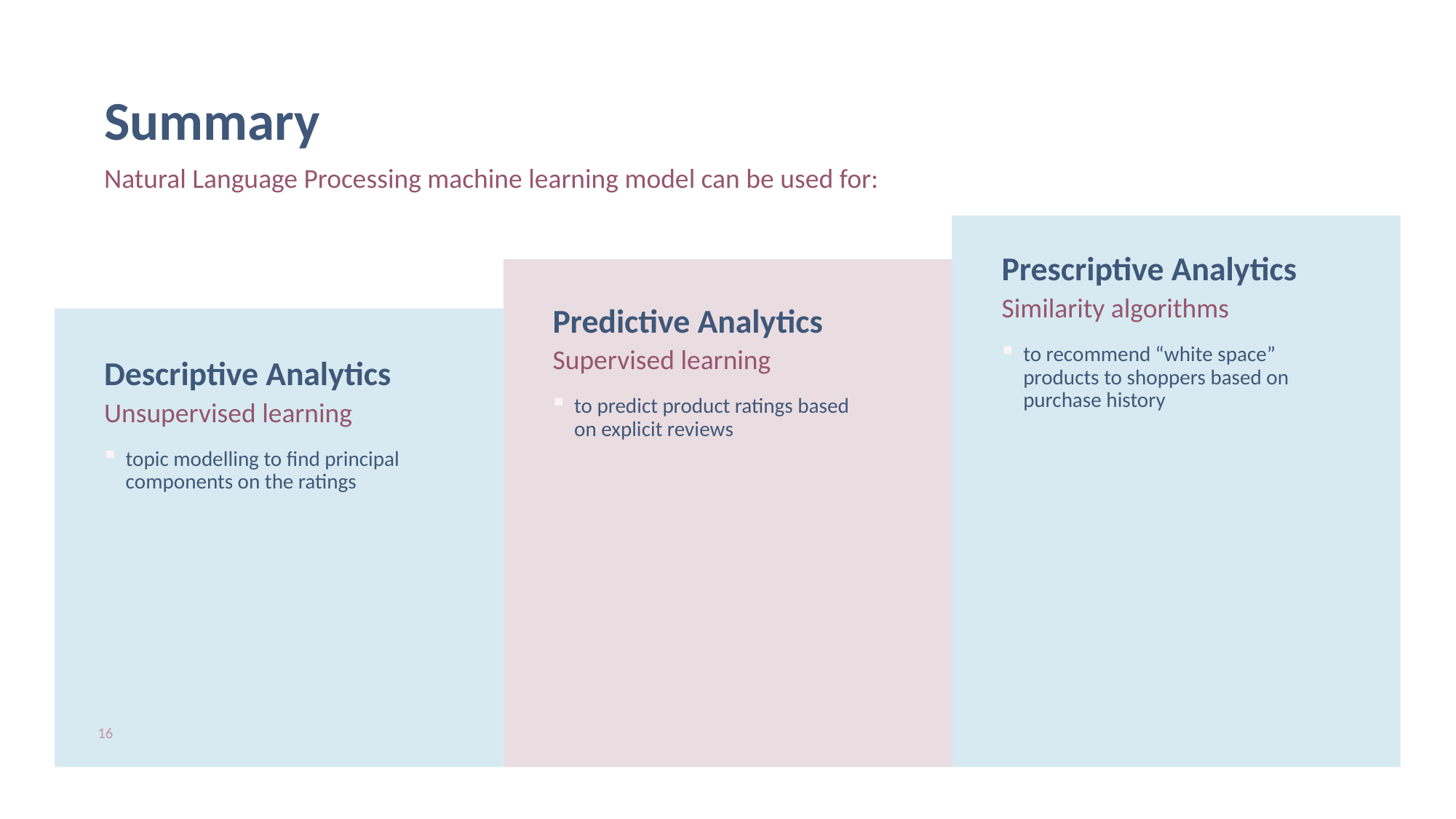

# Summary
Natural Language Processing machine learning model can be used for:
Prescriptive Analytics
Similarity algorithms
Predictive Analytics
to recommend “white space” products to shoppers based on purchase history
Supervised learning
Descriptive Analytics
to predict product ratings based on explicit reviews
Unsupervised learning
topic modelling to find principal components on the ratings
16